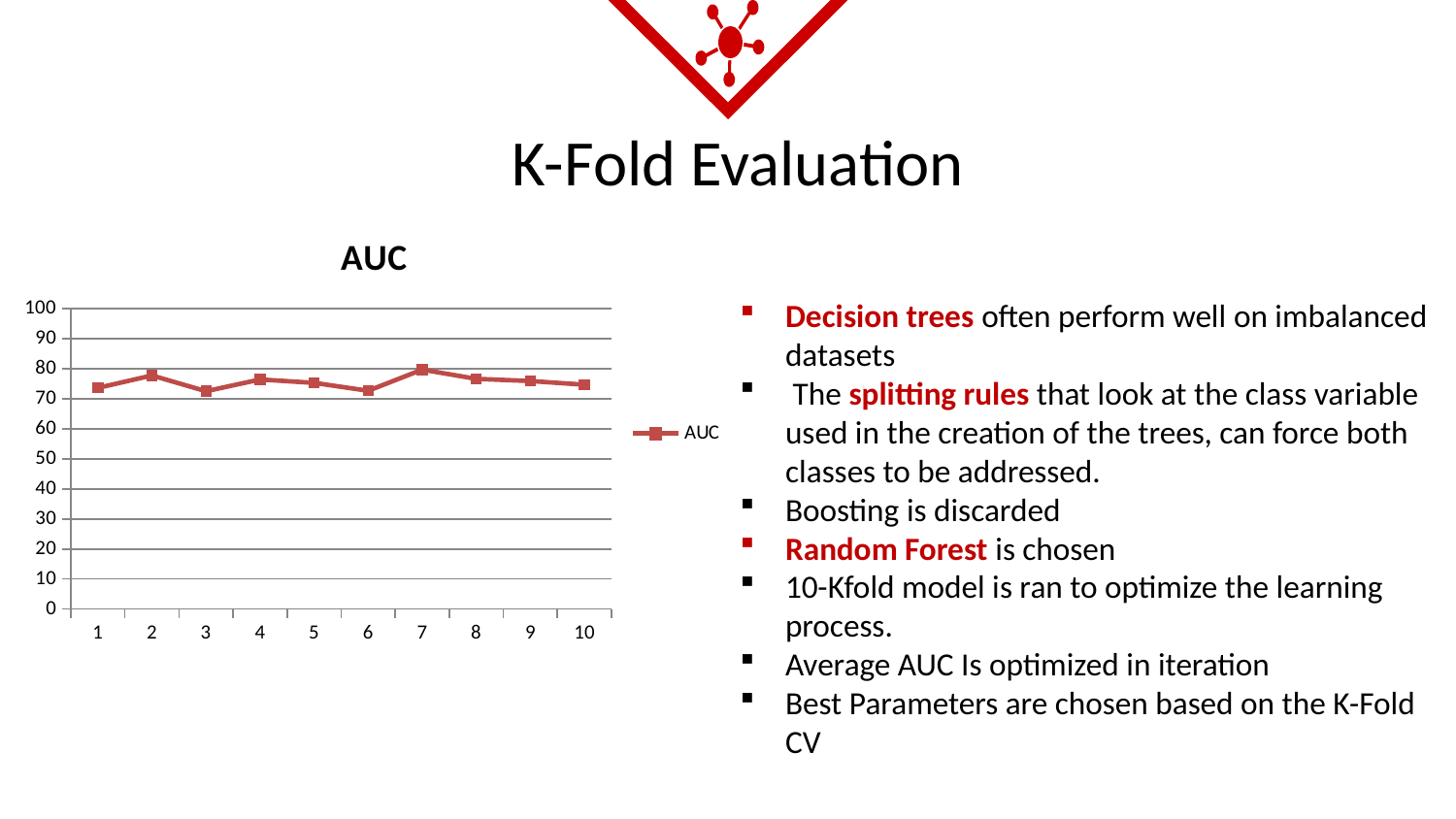

K-Fold Evaluation

### Chart:

| Category | AUC |
|---|---|
| 1 | 73.62047823 |
| 2 | 77.7475283 |
| 3 | 72.50664894 |
| 4 | 76.42944357 |
| 5 | 75.29220469 |
| 6 | 72.66078991 |
| 7 | 79.70457079 |
| 8 | 76.63056611 |
| 9 | 75.90806613 |
| 10 | 74.68093419 |
Decision trees often perform well on imbalanced datasets
 The splitting rules that look at the class variable used in the creation of the trees, can force both classes to be addressed.
Boosting is discarded
Random Forest is chosen
10-Kfold model is ran to optimize the learning process.
Average AUC Is optimized in iteration
Best Parameters are chosen based on the K-Fold CV